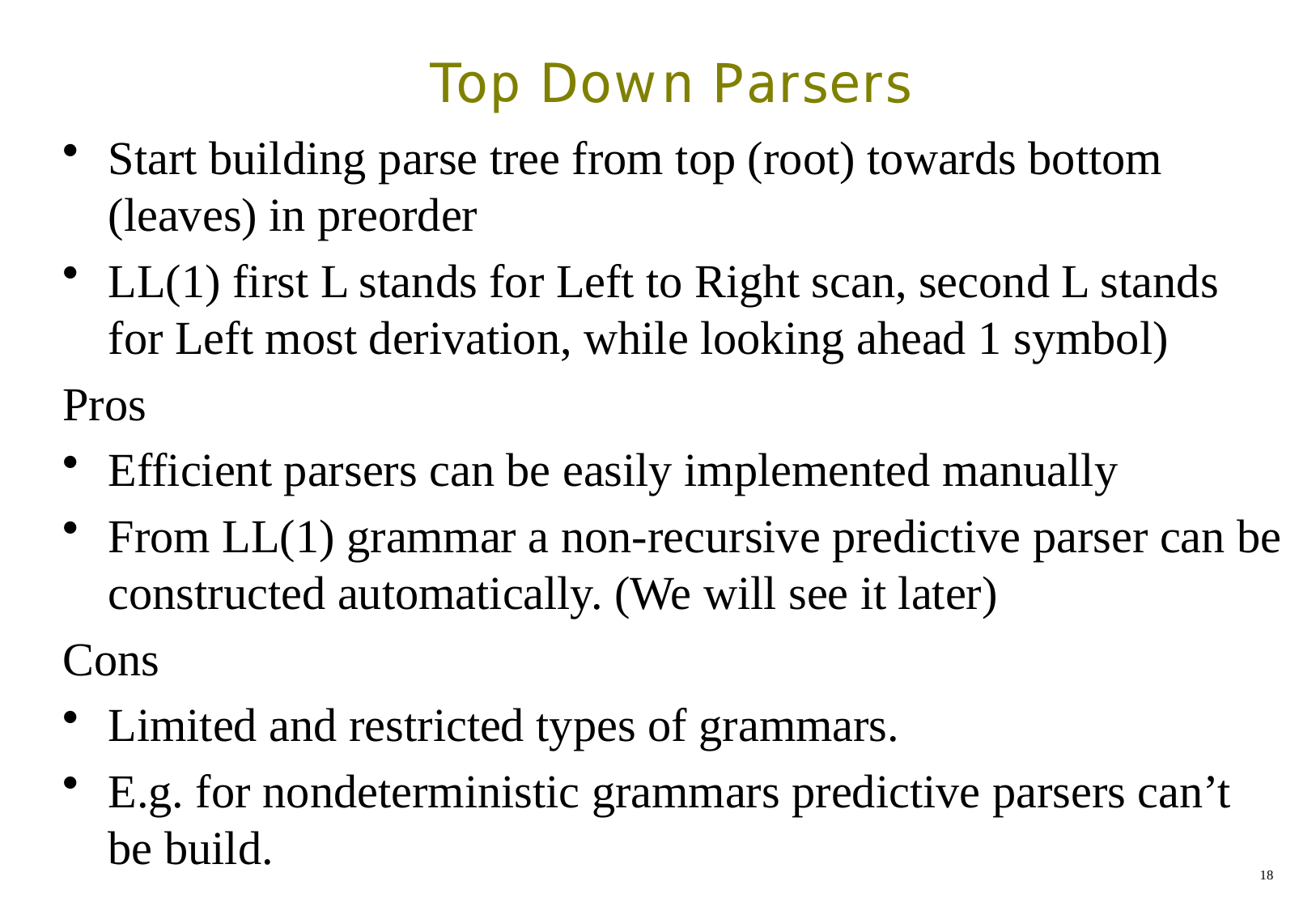

# Top Down Parsers
Start building parse tree from top (root) towards bottom (leaves) in preorder
LL(1) first L stands for Left to Right scan, second L stands for Left most derivation, while looking ahead 1 symbol)
Pros
Efficient parsers can be easily implemented manually
From LL(1) grammar a non-recursive predictive parser can be constructed automatically. (We will see it later)
Cons
Limited and restricted types of grammars.
E.g. for nondeterministic grammars predictive parsers can’t be build.

18